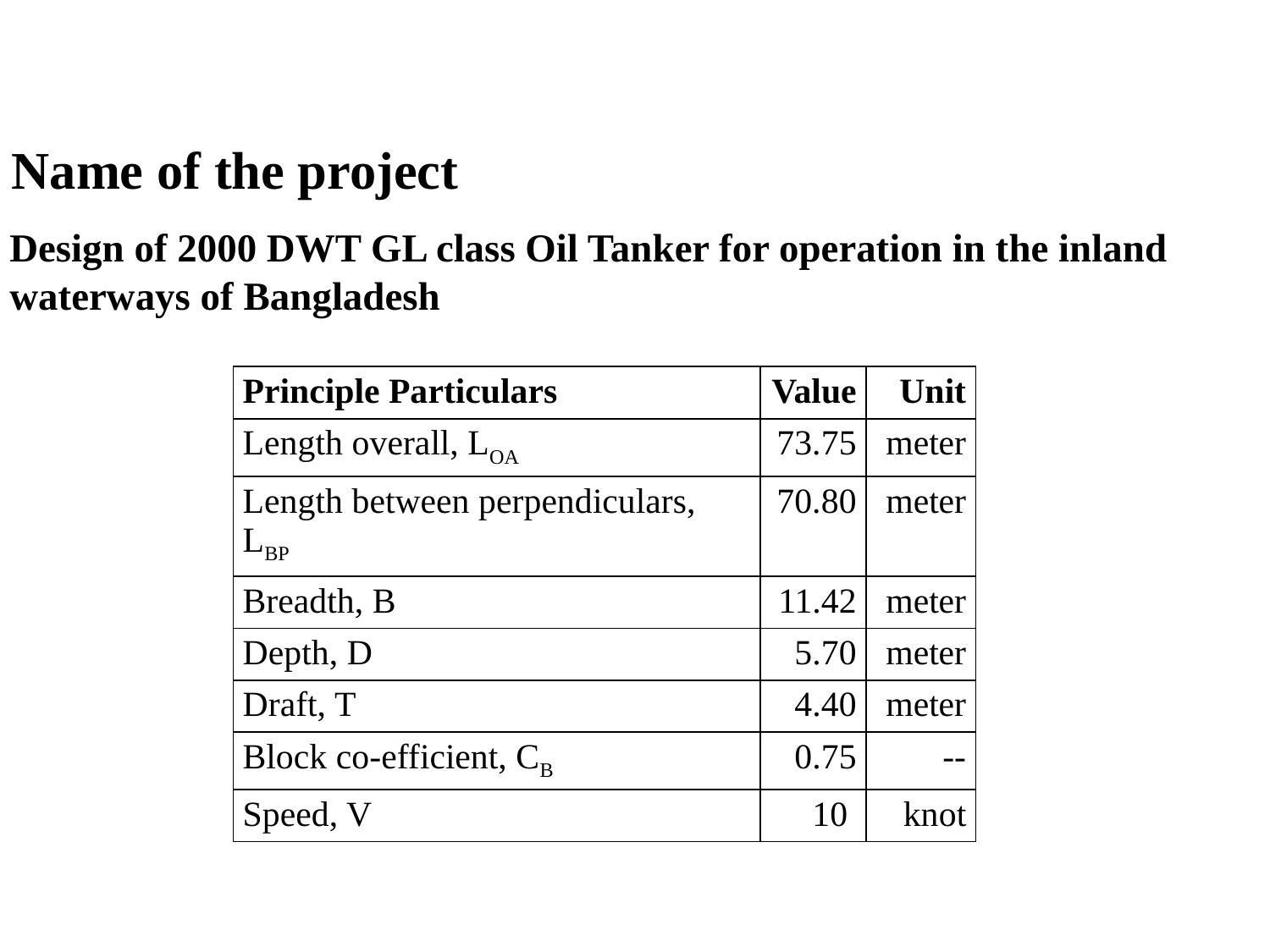

Name of the project
Design of 2000 DWT GL class Oil Tanker for operation in the inland waterways of Bangladesh

| Principle Particulars | Value | Unit |
| --- | --- | --- |
| Length overall, LOA | 73.75 | meter |
| Length between perpendiculars, LBP | 70.80 | meter |
| Breadth, B | 11.42 | meter |
| Depth, D | 5.70 | meter |
| Draft, T | 4.40 | meter |
| Block co-efficient, CB | 0.75 | -- |
| Speed, V | 10 | knot |